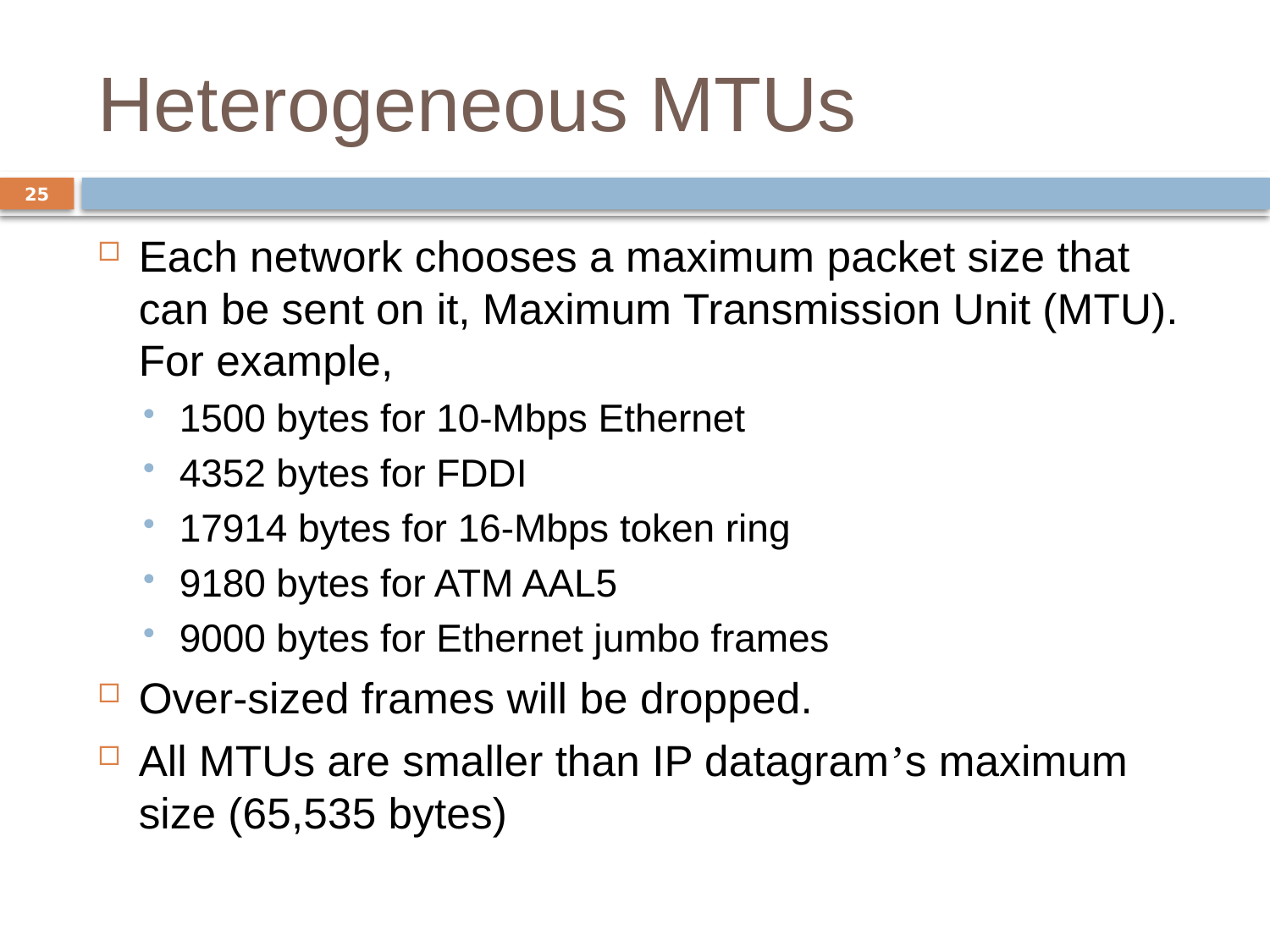

# Heterogeneous MTUs
25
Each network chooses a maximum packet size that can be sent on it, Maximum Transmission Unit (MTU). For example,
1500 bytes for 10-Mbps Ethernet
4352 bytes for FDDI
17914 bytes for 16-Mbps token ring
9180 bytes for ATM AAL5
9000 bytes for Ethernet jumbo frames
Over-sized frames will be dropped.
All MTUs are smaller than IP datagram’s maximum size (65,535 bytes)